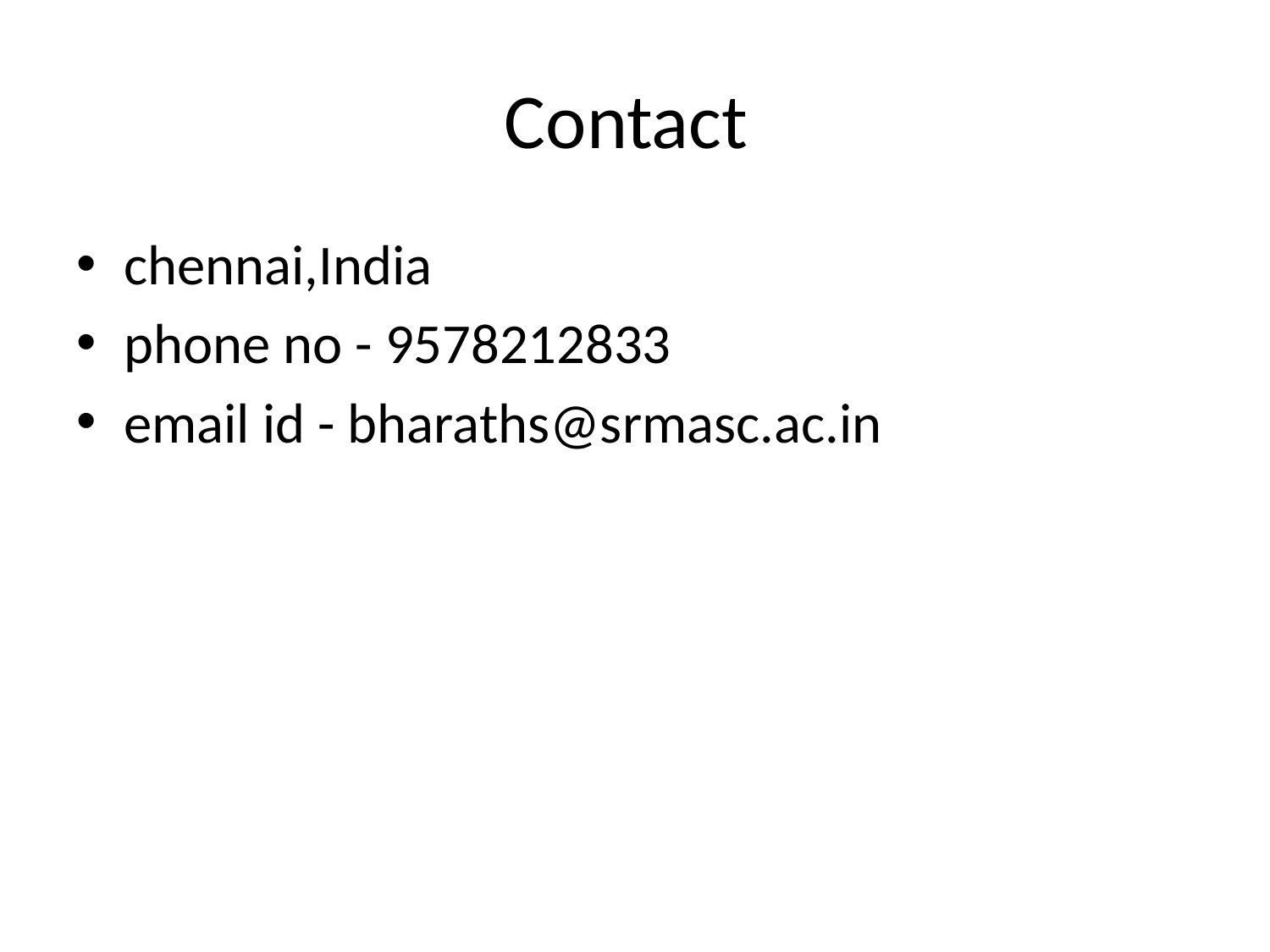

# Contact
chennai,India
phone no - 9578212833
email id - bharaths@srmasc.ac.in